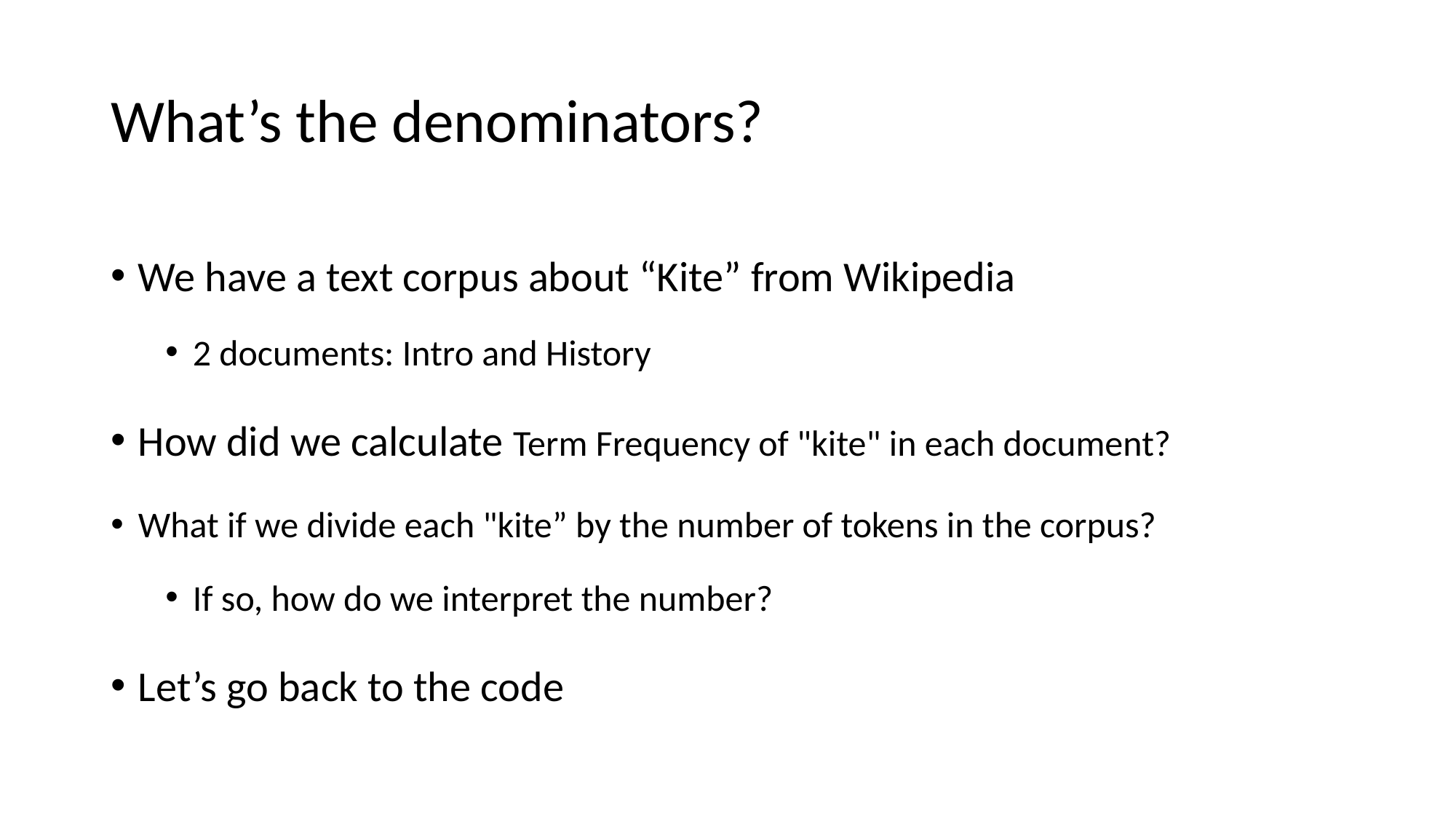

# What’s the denominators?
We have a text corpus about “Kite” from Wikipedia
2 documents: Intro and History
How did we calculate Term Frequency of "kite" in each document?
What if we divide each "kite” by the number of tokens in the corpus?
If so, how do we interpret the number?
Let’s go back to the code